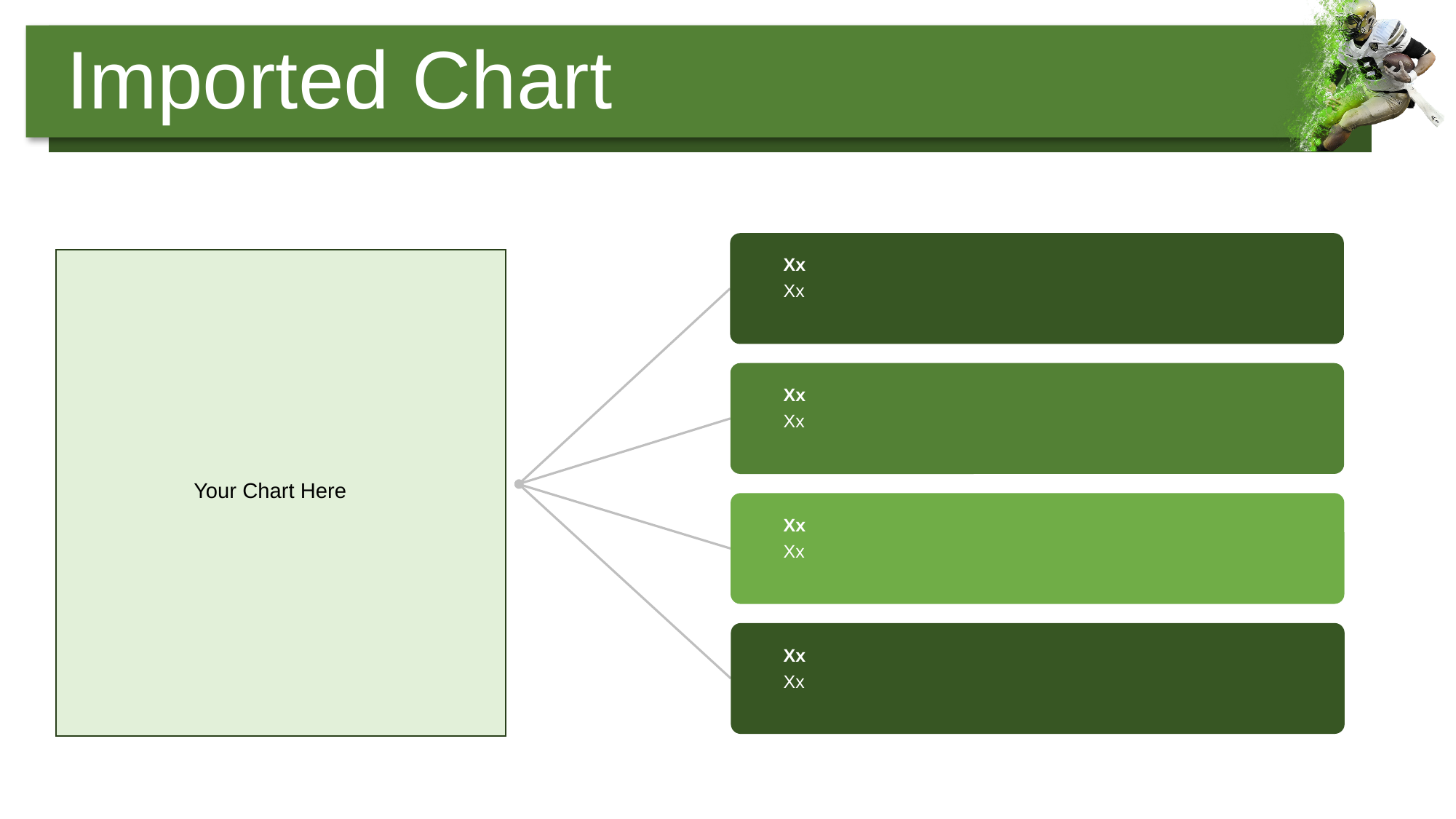

Imported Chart

Xx
Xx

Xx
Xx
Your Chart Here

Xx
Xx

Xx
Xx